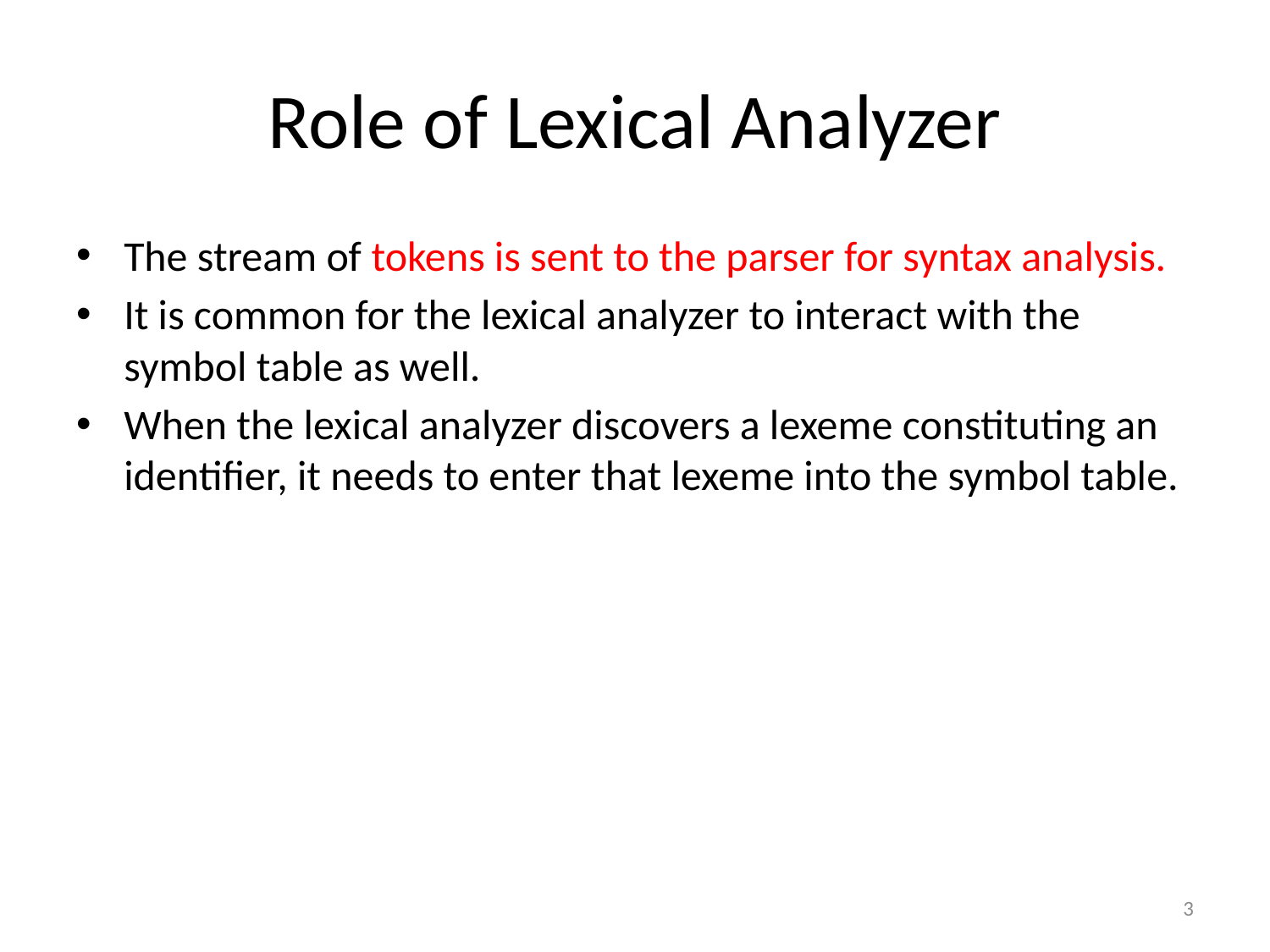

# Role of Lexical Analyzer
The stream of tokens is sent to the parser for syntax analysis.
It is common for the lexical analyzer to interact with the symbol table as well.
When the lexical analyzer discovers a lexeme constituting an identifier, it needs to enter that lexeme into the symbol table.
3